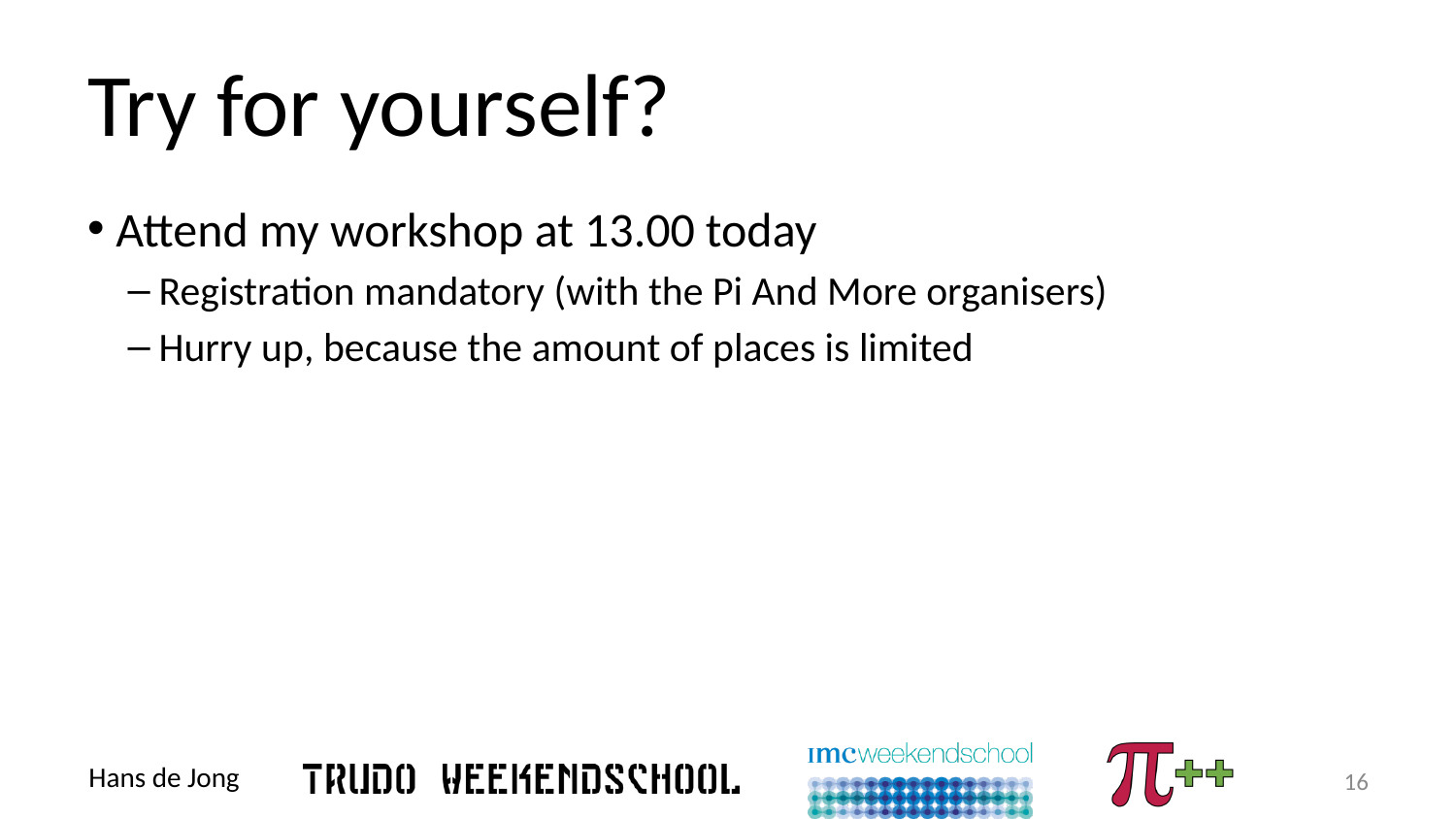

# Try for yourself?
Attend my workshop at 13.00 today
Registration mandatory (with the Pi And More organisers)
Hurry up, because the amount of places is limited
16